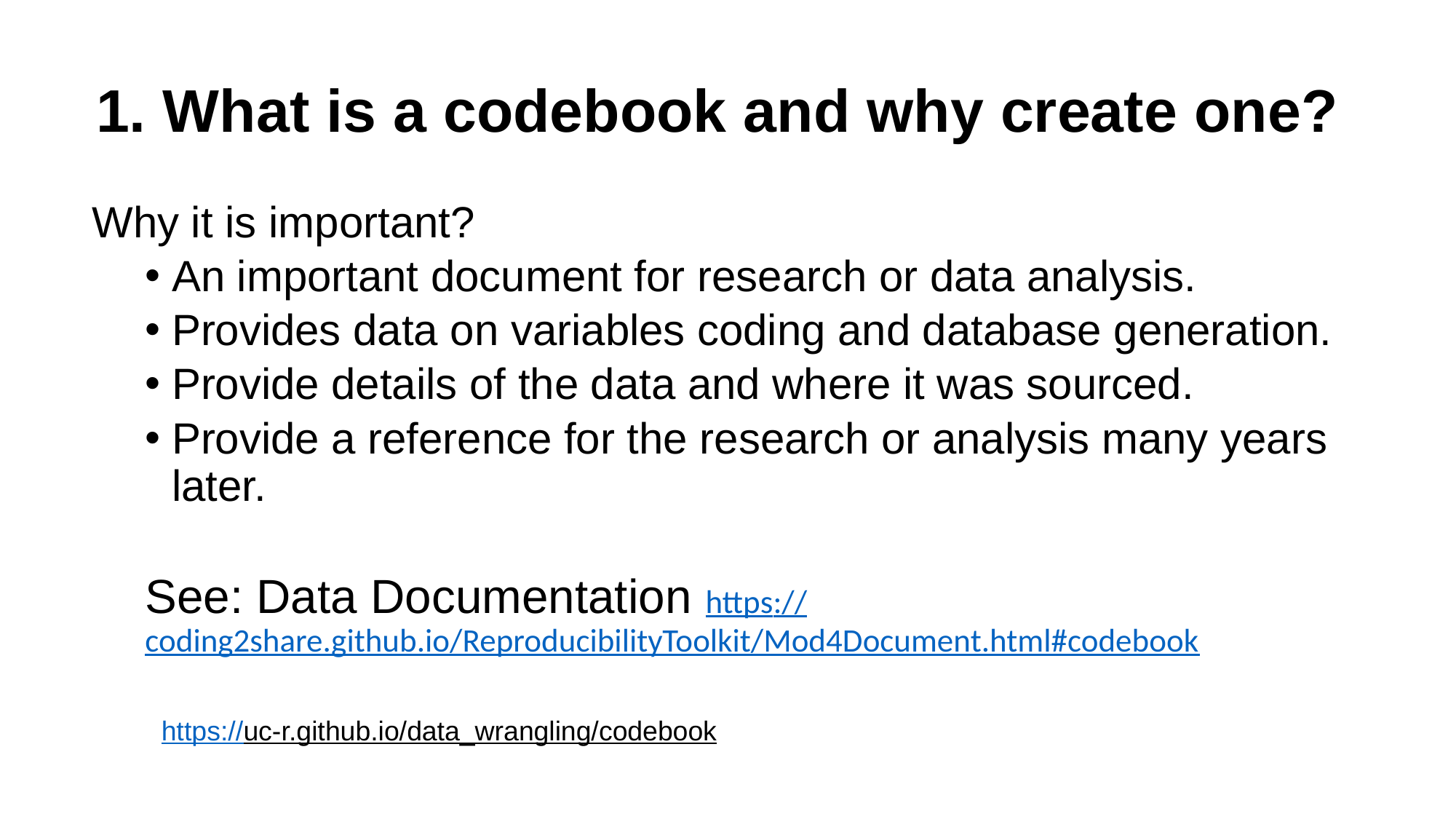

# 1. What is a codebook and why create one?
Why it is important?
An important document for research or data analysis.
Provides data on variables coding and database generation.
Provide details of the data and where it was sourced.
Provide a reference for the research or analysis many years later.

See: Data Documentation https://coding2share.github.io/ReproducibilityToolkit/Mod4Document.html#codebook

https://uc-r.github.io/data_wrangling/codebook